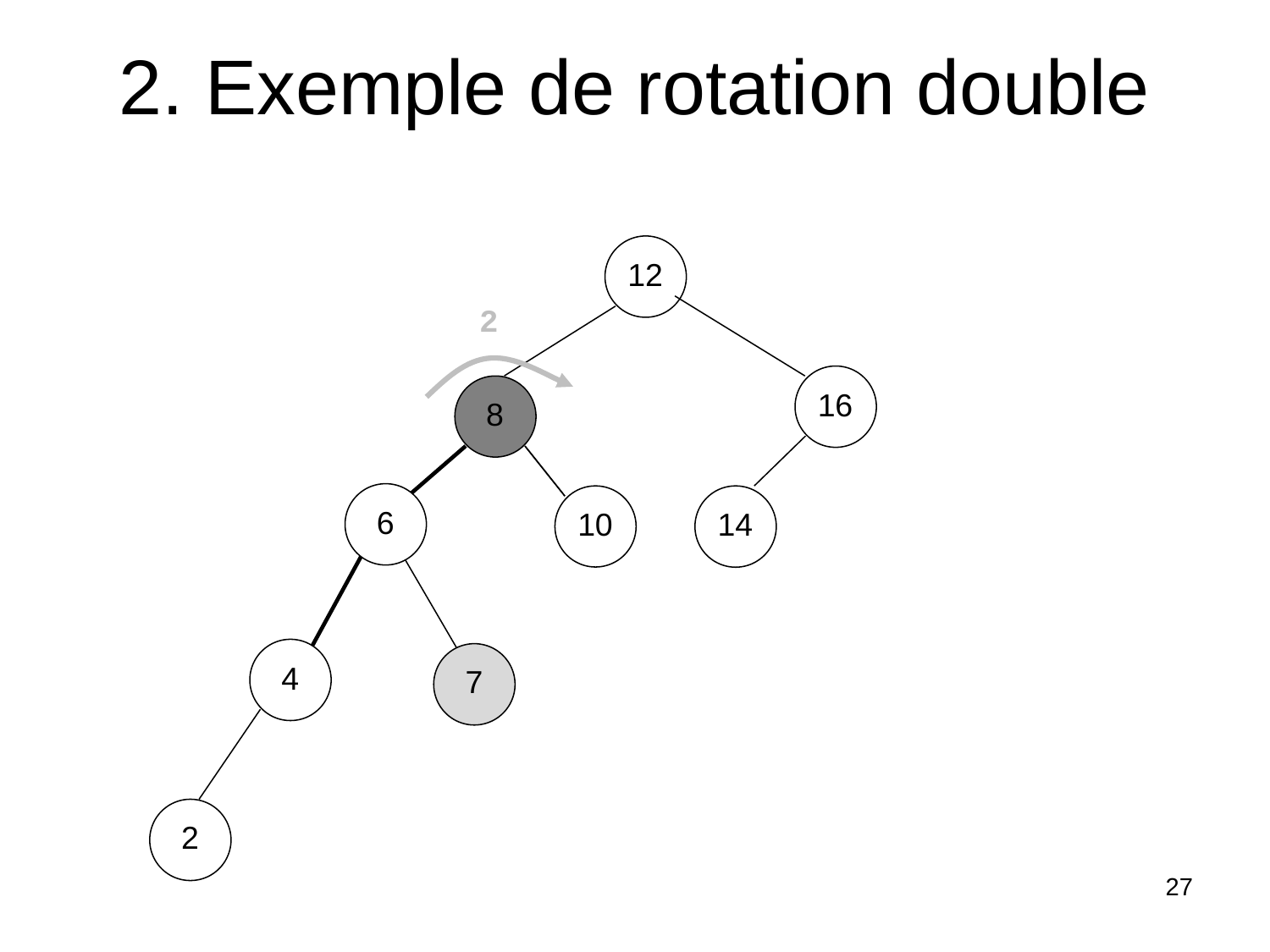

# 2. Exemple de rotation double

12

2

8
16

10

6
14

4
7

2
27